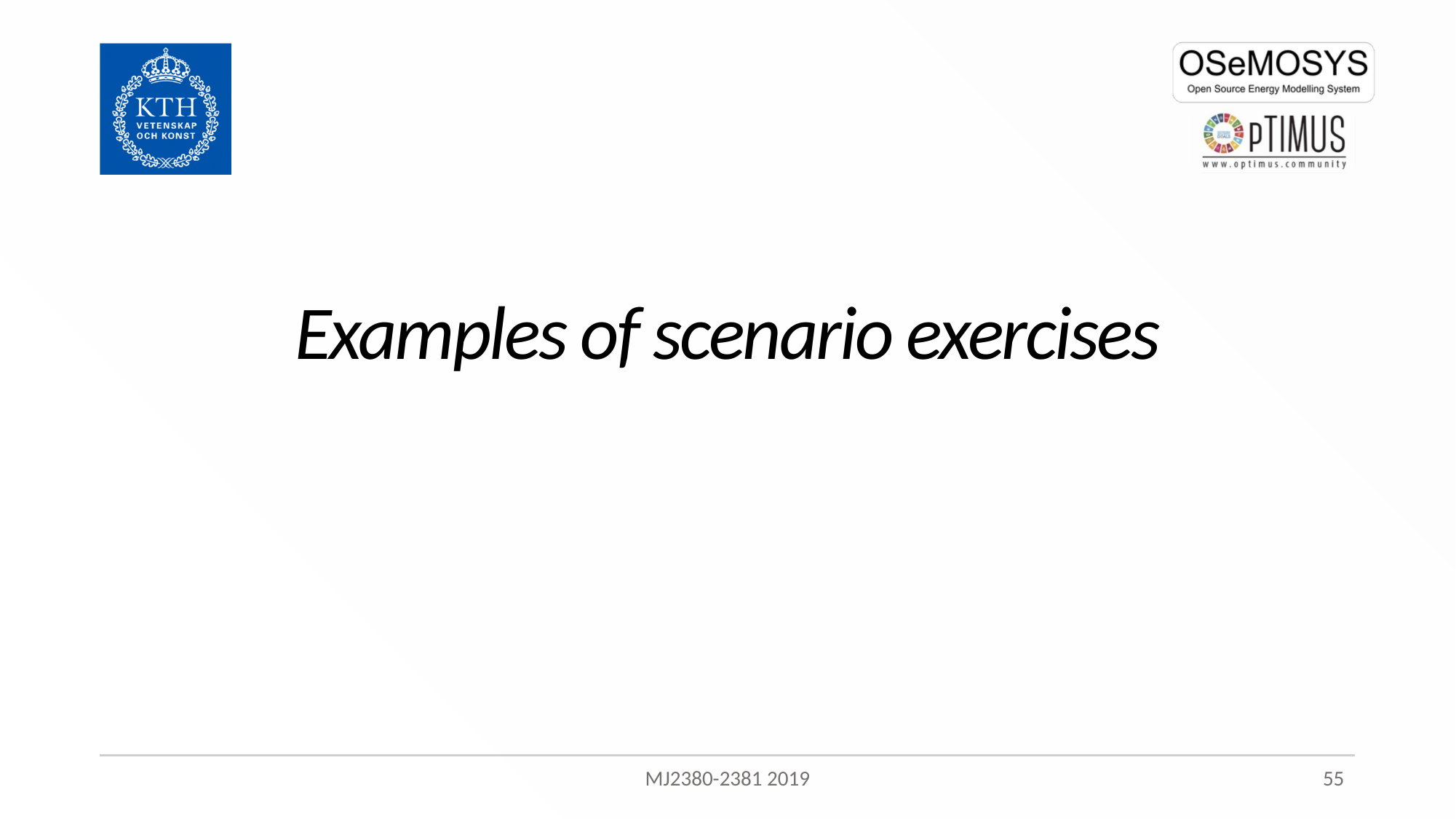

Examples of scenario exercises
MJ2380-2381 2019
55